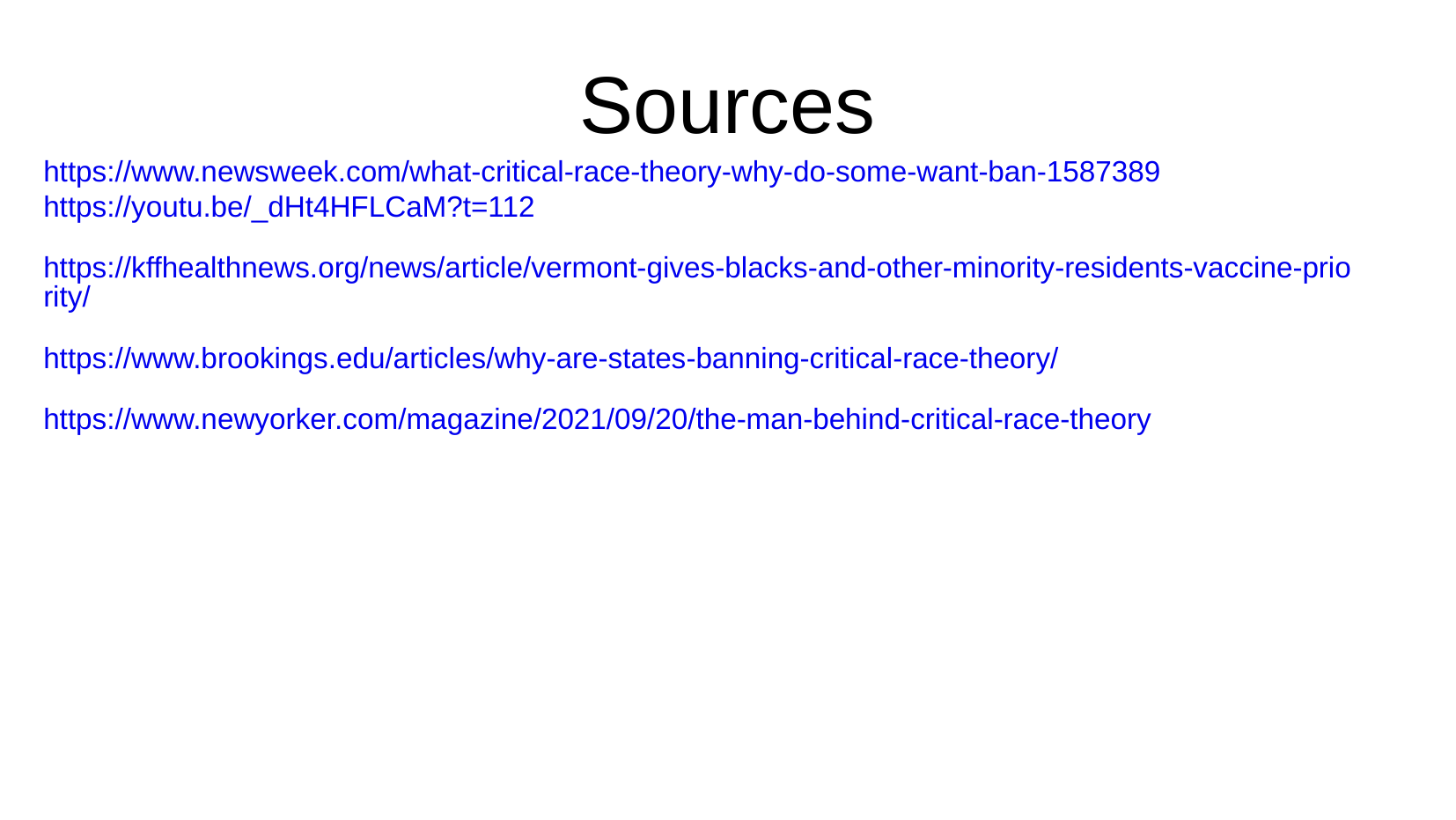

# Sources
https://www.newsweek.com/what-critical-race-theory-why-do-some-want-ban-1587389
https://youtu.be/_dHt4HFLCaM?t=112
https://kffhealthnews.org/news/article/vermont-gives-blacks-and-other-minority-residents-vaccine-priority/
https://www.brookings.edu/articles/why-are-states-banning-critical-race-theory/
https://www.newyorker.com/magazine/2021/09/20/the-man-behind-critical-race-theory